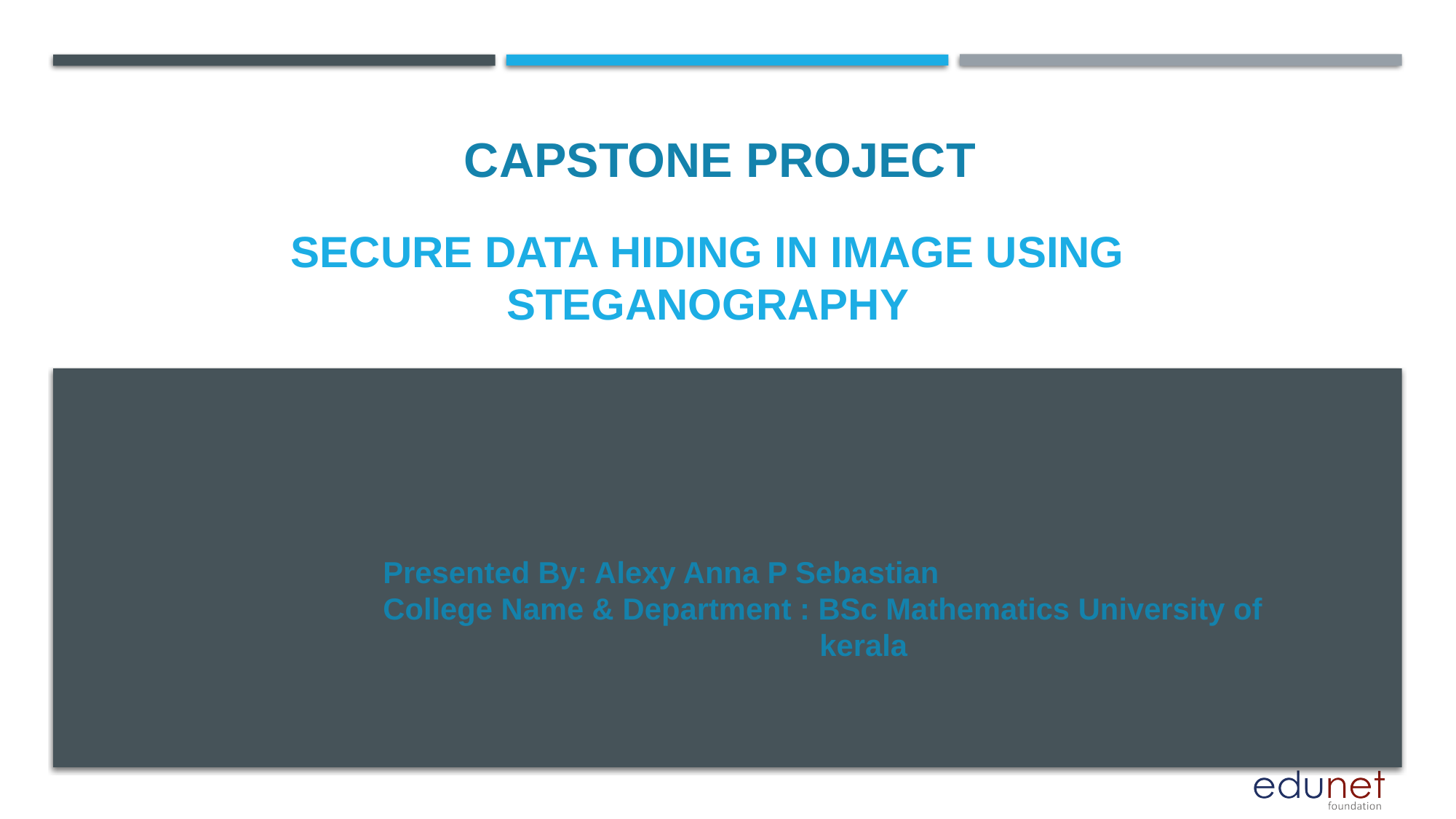

CAPSTONE PROJECT
# SECURE DATA HIDING In IMAGE USING STEGANOGRAPHY
Presented By: Alexy Anna P Sebastian
College Name & Department : BSc Mathematics University of               				kerala